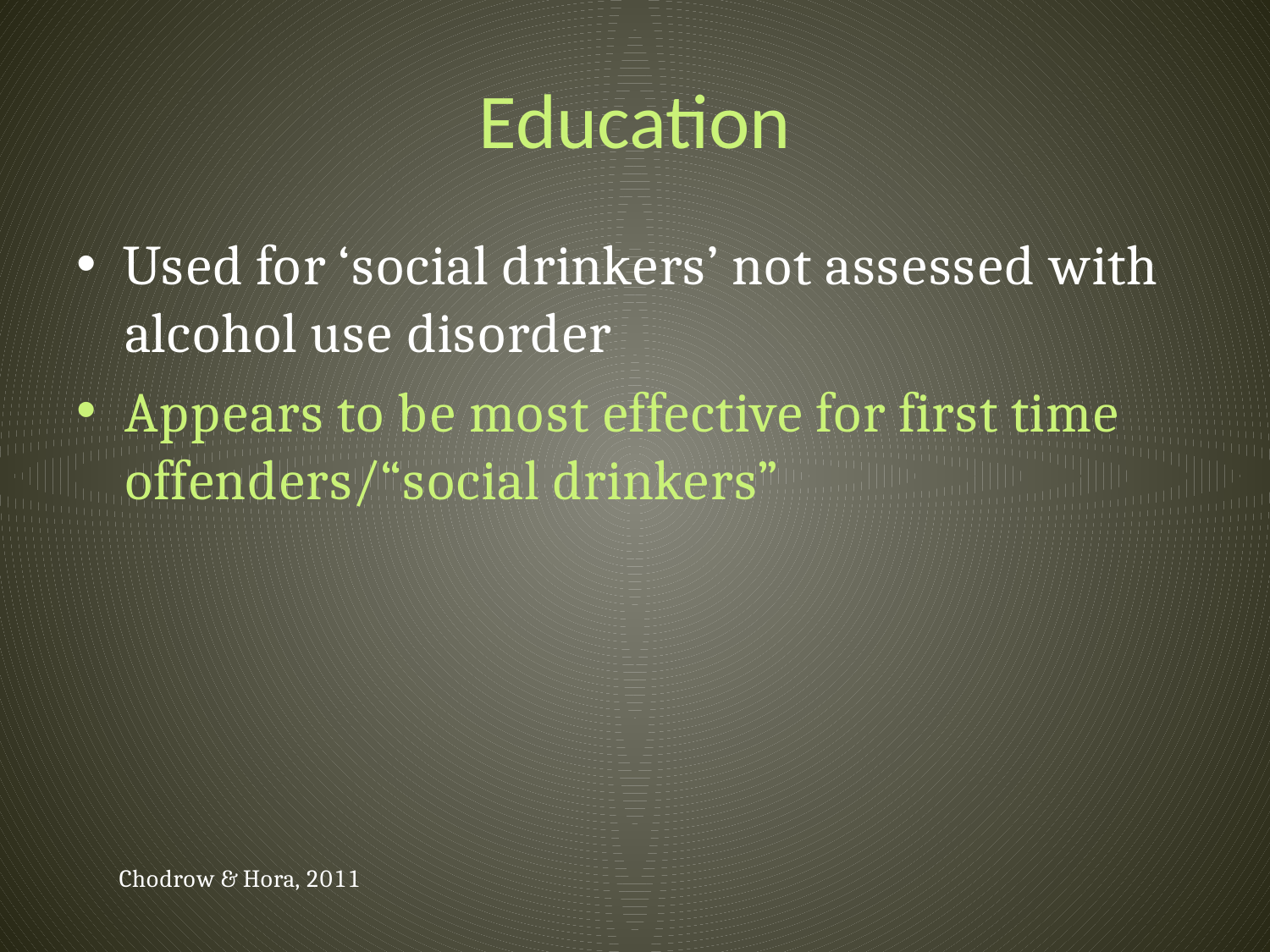

# Education
Used for ‘social drinkers’ not assessed with alcohol use disorder
Appears to be most effective for first time offenders/“social drinkers”
Chodrow & Hora, 2011